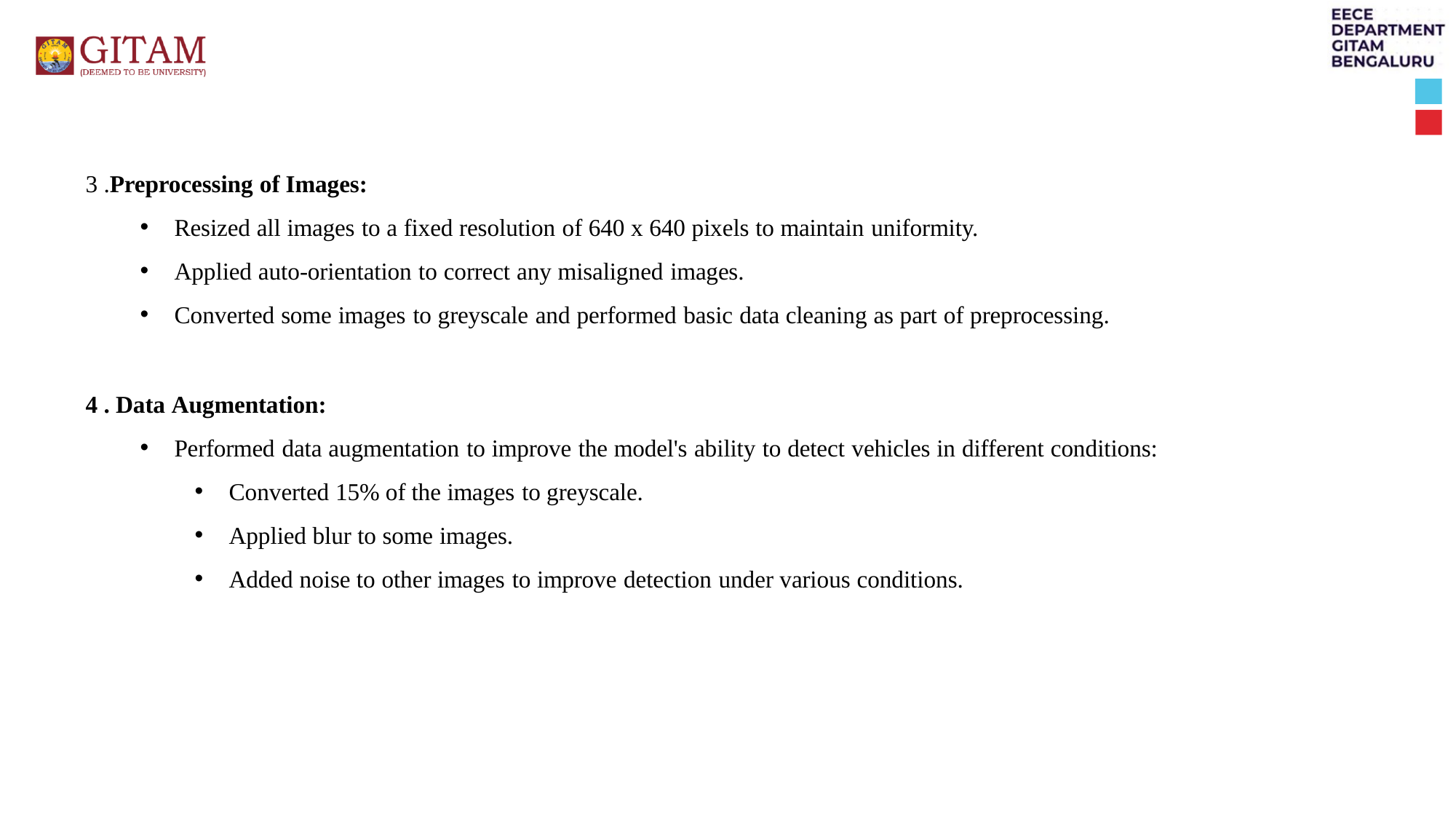

.Preprocessing of Images:
Resized all images to a fixed resolution of 640 x 640 pixels to maintain uniformity.
Applied auto-orientation to correct any misaligned images.
Converted some images to greyscale and performed basic data cleaning as part of preprocessing.

. Data Augmentation:
Performed data augmentation to improve the model's ability to detect vehicles in different conditions:
Converted 15% of the images to greyscale.
Applied blur to some images.
Added noise to other images to improve detection under various conditions.